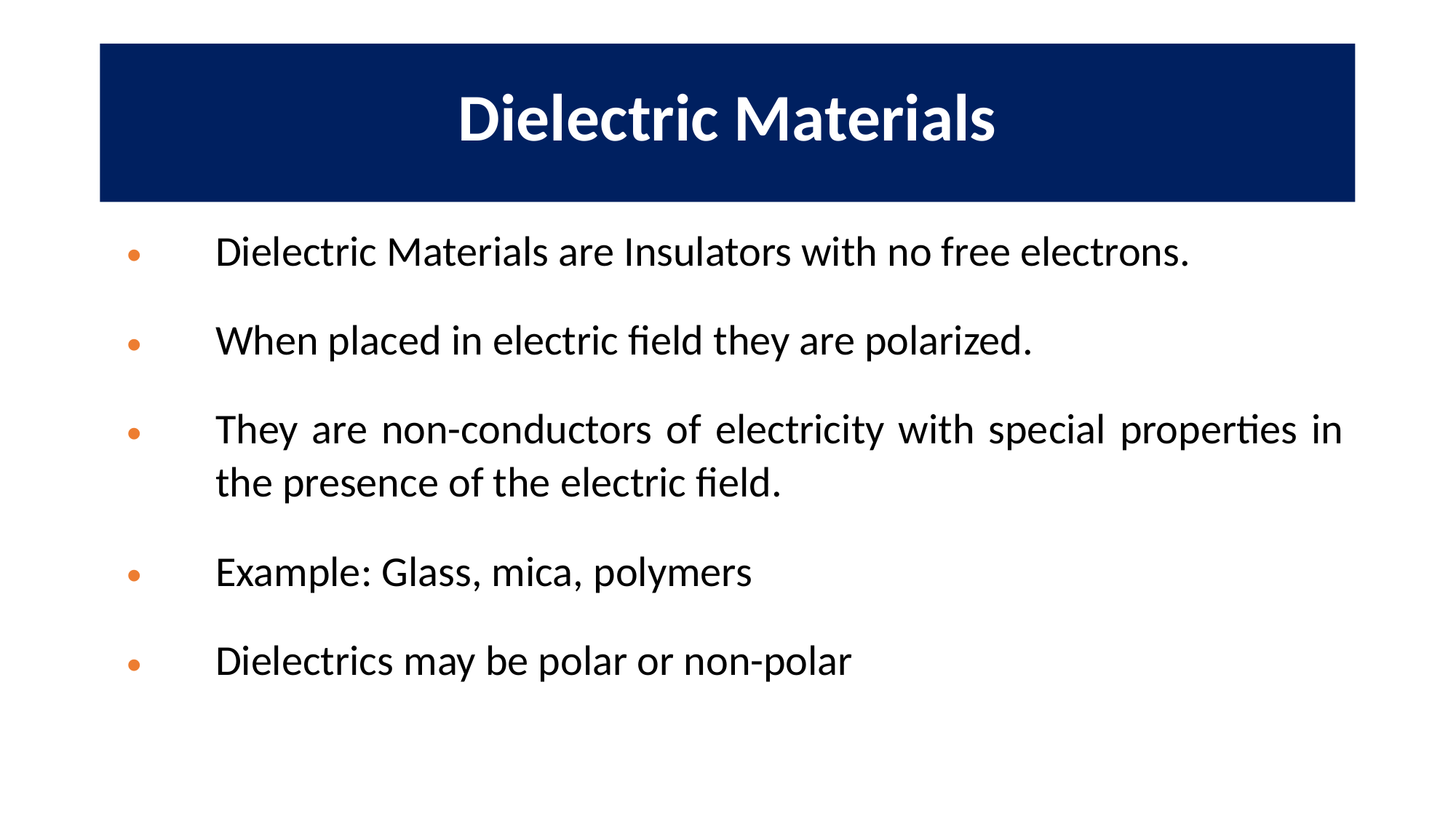

# Dielectric Materials
Dielectric Materials are Insulators with no free electrons.
When placed in electric field they are polarized.
They are non-conductors of electricity with special properties in the presence of the electric field.
Example: Glass, mica, polymers
Dielectrics may be polar or non-polar